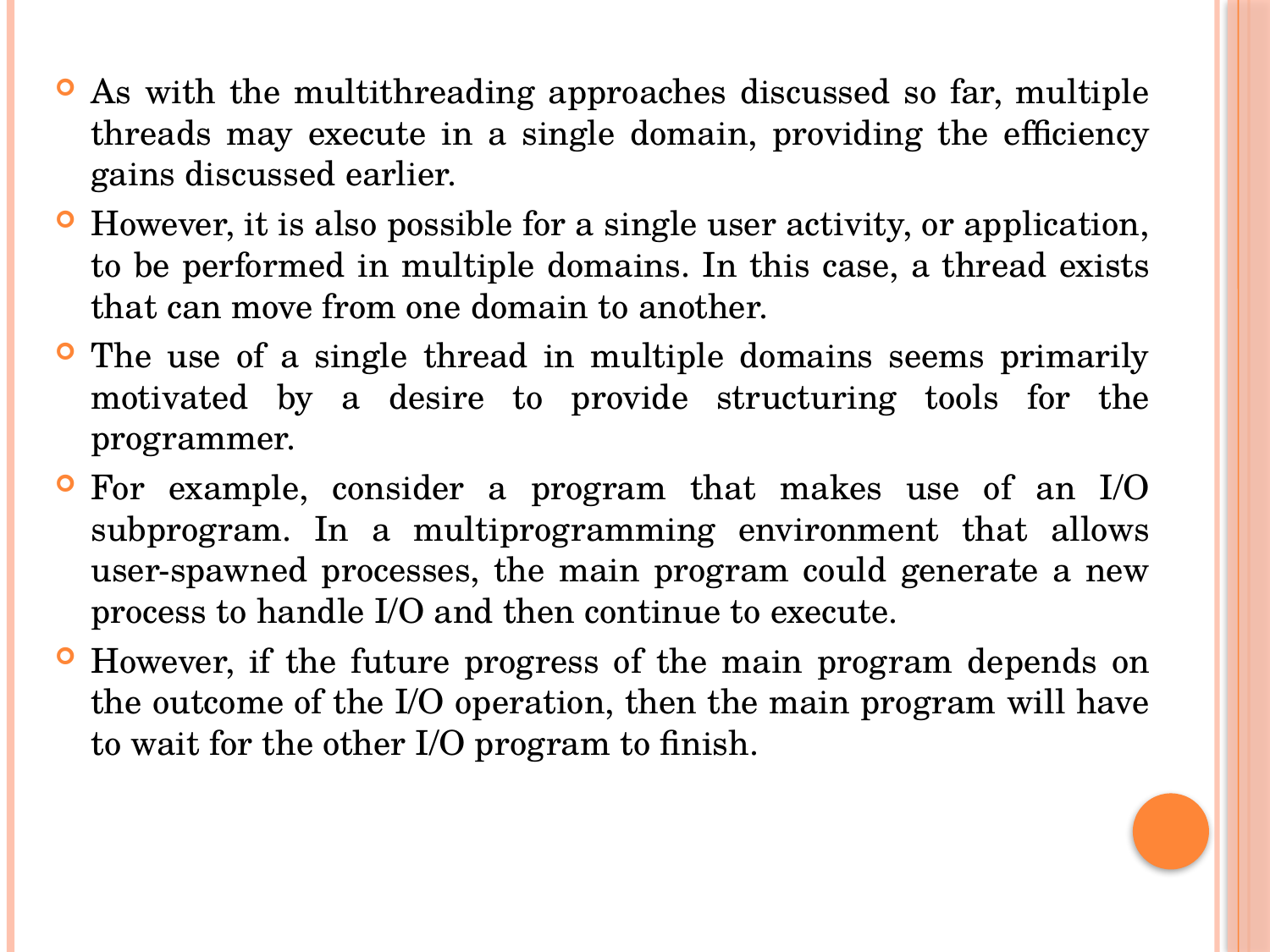

As with the multithreading approaches discussed so far, multiple threads may execute in a single domain, providing the efficiency gains discussed earlier.
However, it is also possible for a single user activity, or application, to be performed in multiple domains. In this case, a thread exists that can move from one domain to another.
The use of a single thread in multiple domains seems primarily motivated by a desire to provide structuring tools for the programmer.
For example, consider a program that makes use of an I/O subprogram. In a multiprogramming environment that allows user-spawned processes, the main program could generate a new process to handle I/O and then continue to execute.
However, if the future progress of the main program depends on the outcome of the I/O operation, then the main program will have to wait for the other I/O program to finish.